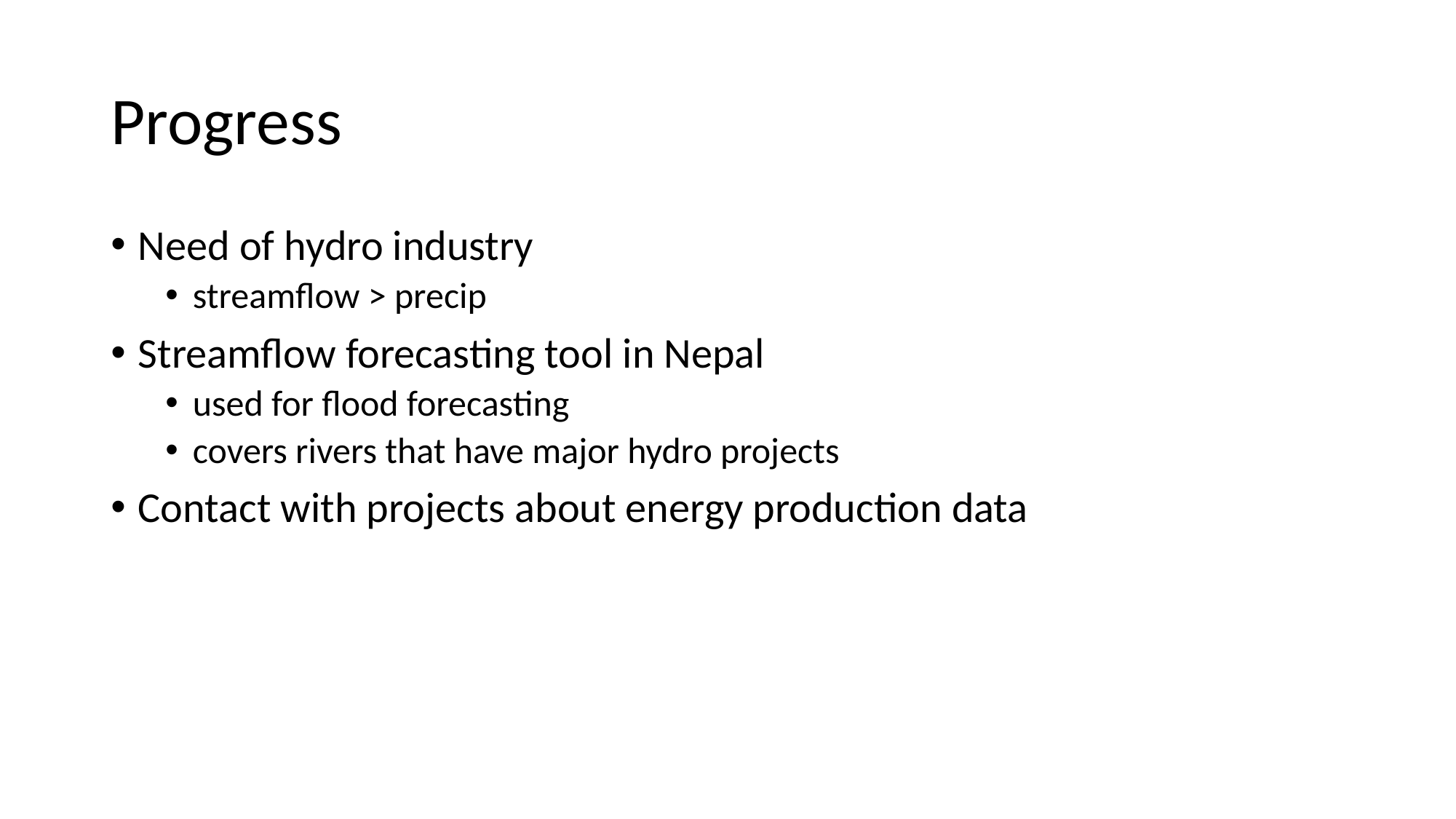

# Progress
Need of hydro industry
streamflow > precip
Streamflow forecasting tool in Nepal
used for flood forecasting
covers rivers that have major hydro projects
Contact with projects about energy production data